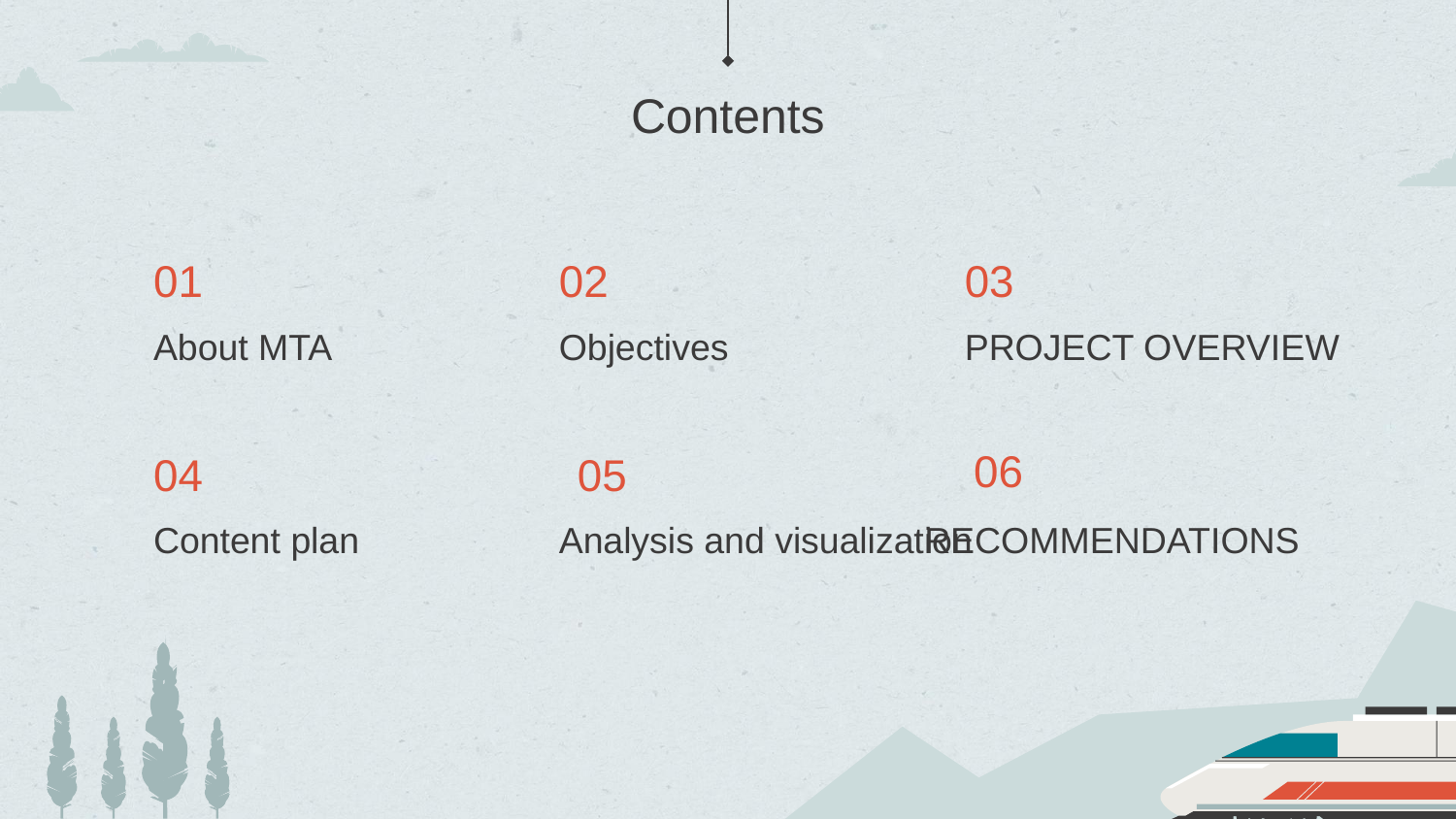

# Contents
01
02
03
About MTA
Objectives
PROJECT OVERVIEW
06
04
05
Content plan
Analysis and visualization
RECOMMENDATIONS